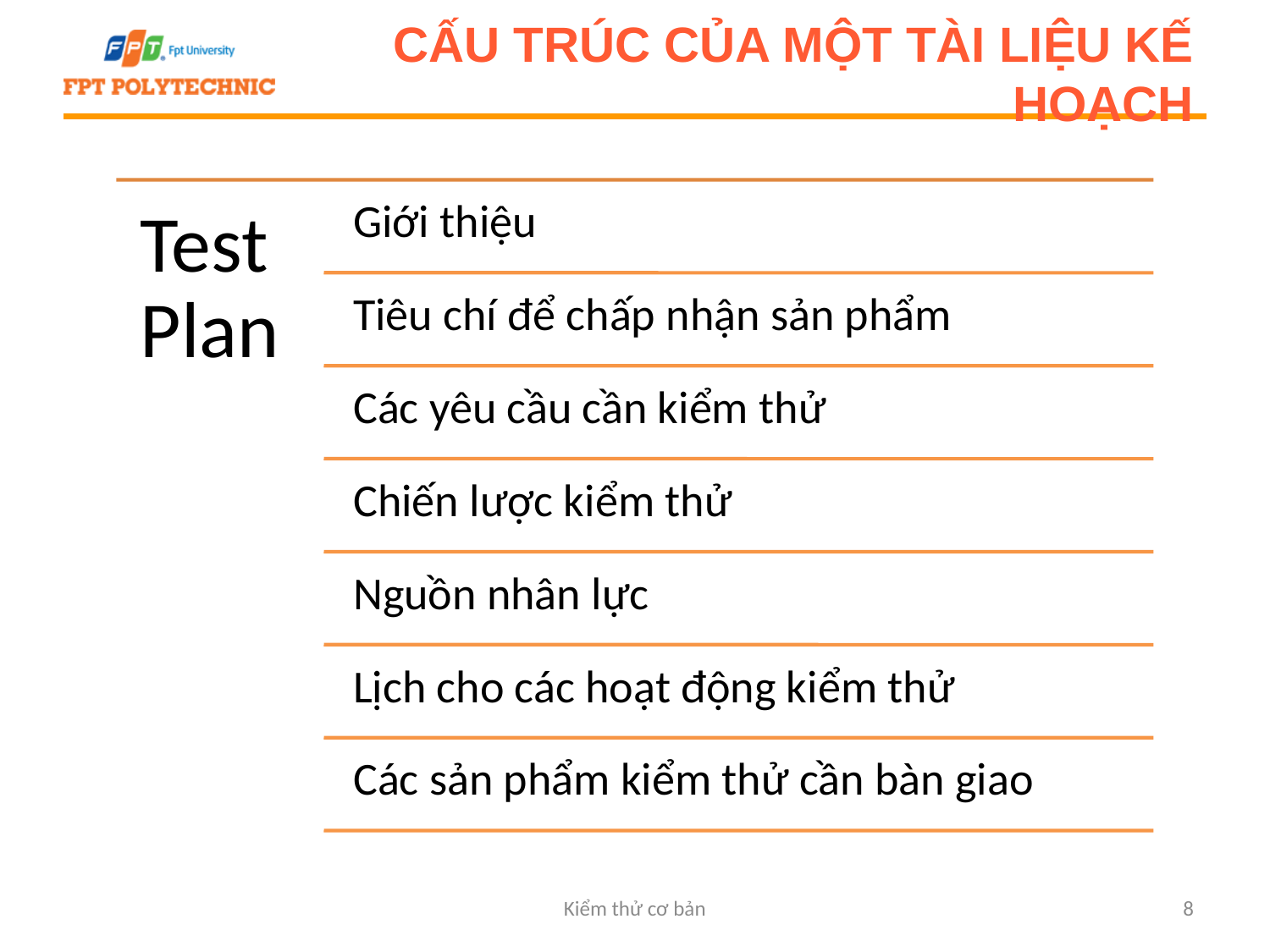

# Cấu trúc của một tài liệu kế hoạch
Test Plan
Giới thiệu
Tiêu chí để chấp nhận sản phẩm
Các yêu cầu cần kiểm thử
Chiến lược kiểm thử
Nguồn nhân lực
Lịch cho các hoạt động kiểm thử
Các sản phẩm kiểm thử cần bàn giao
Kiểm thử cơ bản
8